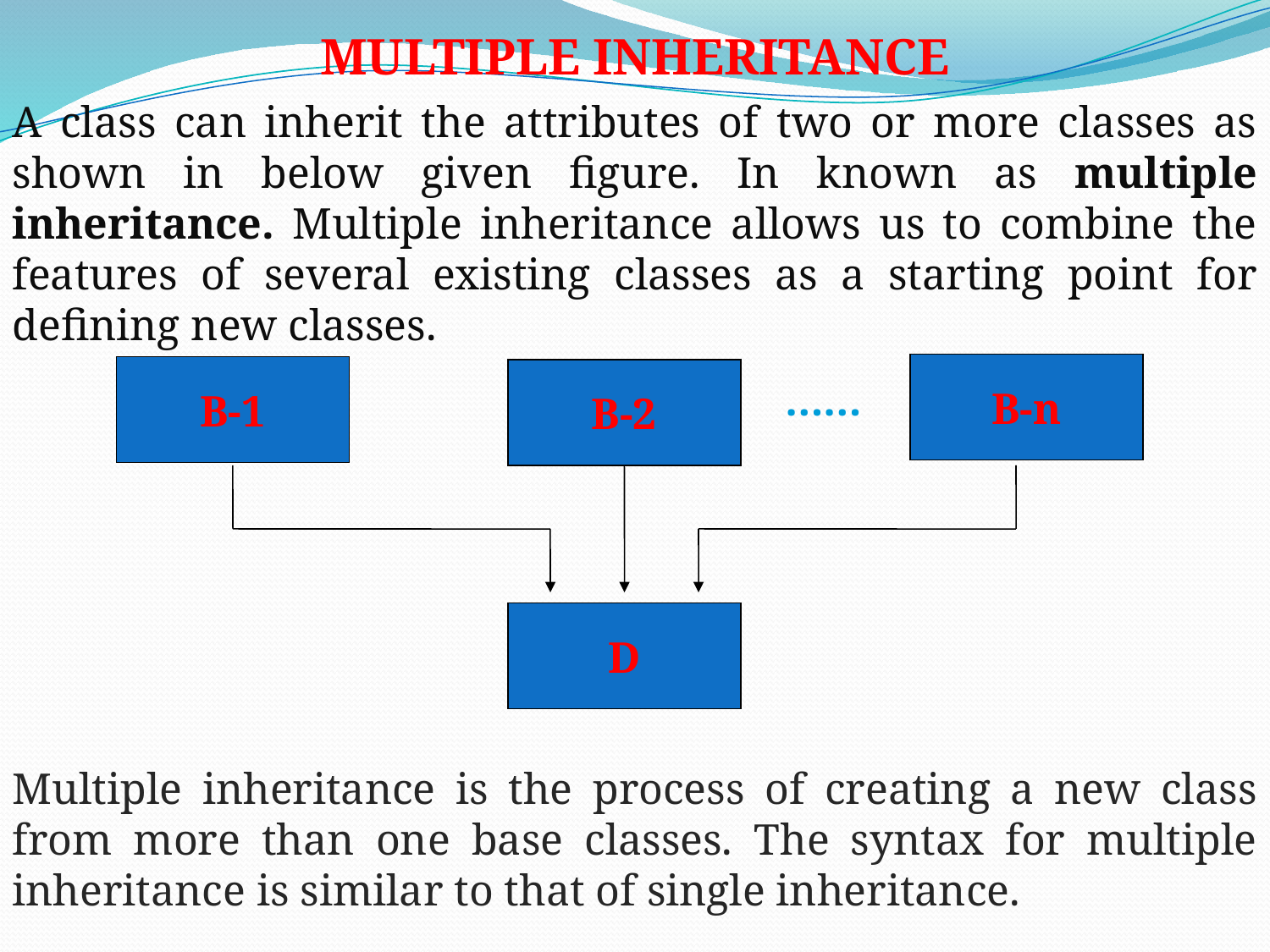

MULTIPLE INHERITANCE
A class can inherit the attributes of two or more classes as shown in below given figure. In known as multiple inheritance. Multiple inheritance allows us to combine the features of several existing classes as a starting point for defining new classes.
B-n
B-1
B-2
……

D
Multiple inheritance is the process of creating a new class from more than one base classes. The syntax for multiple inheritance is similar to that of single inheritance.